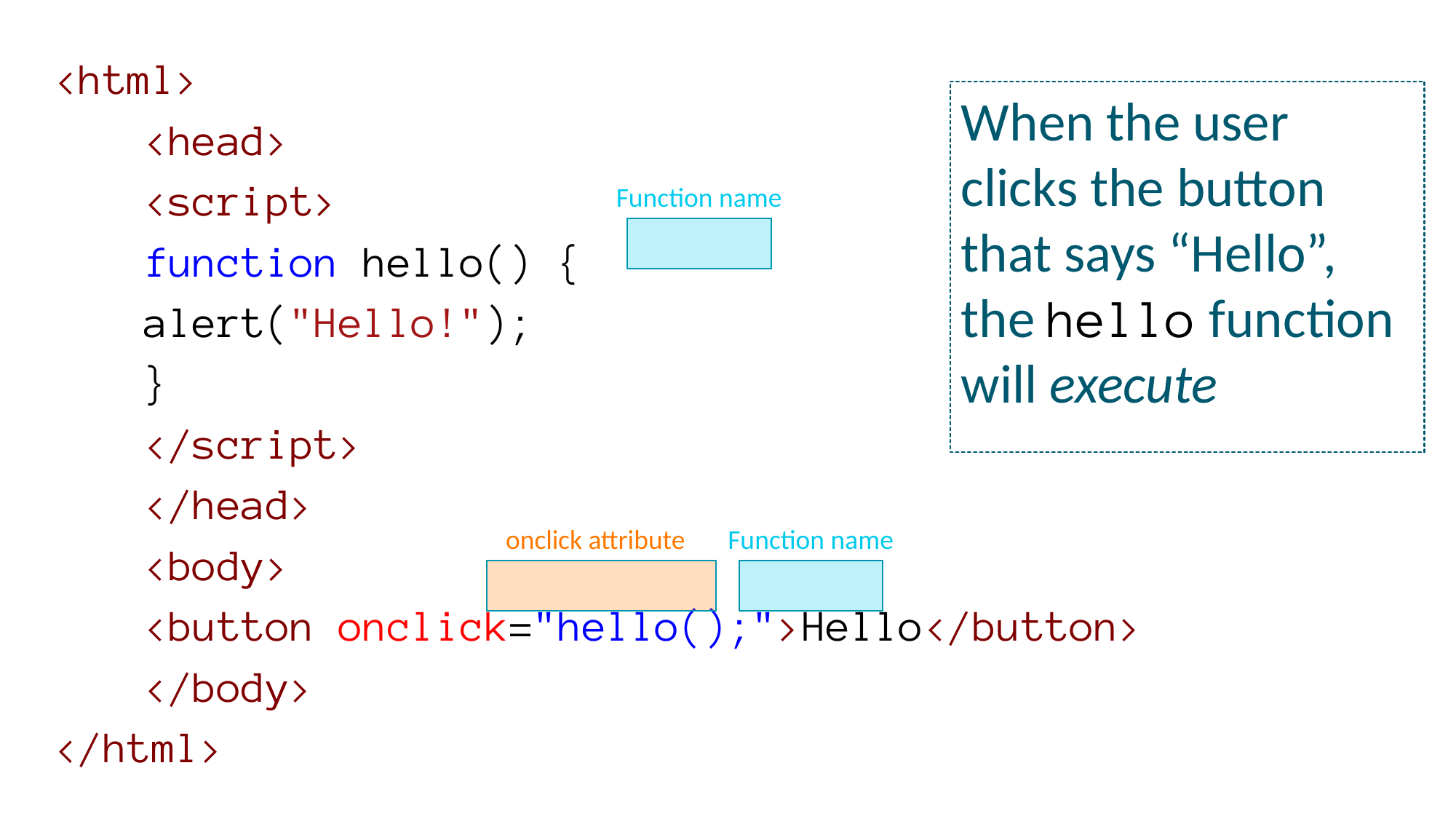

<html>
	<head>
		<script>
			function hello() {
				alert("Hello!");
			}
		</script>
	</head>
	<body>
		<button onclick="hello();">Hello</button>
	</body>
</html>

When the user clicks the button that says “Hello”, the hello function will execute

Function name

onclick attribute
Function name